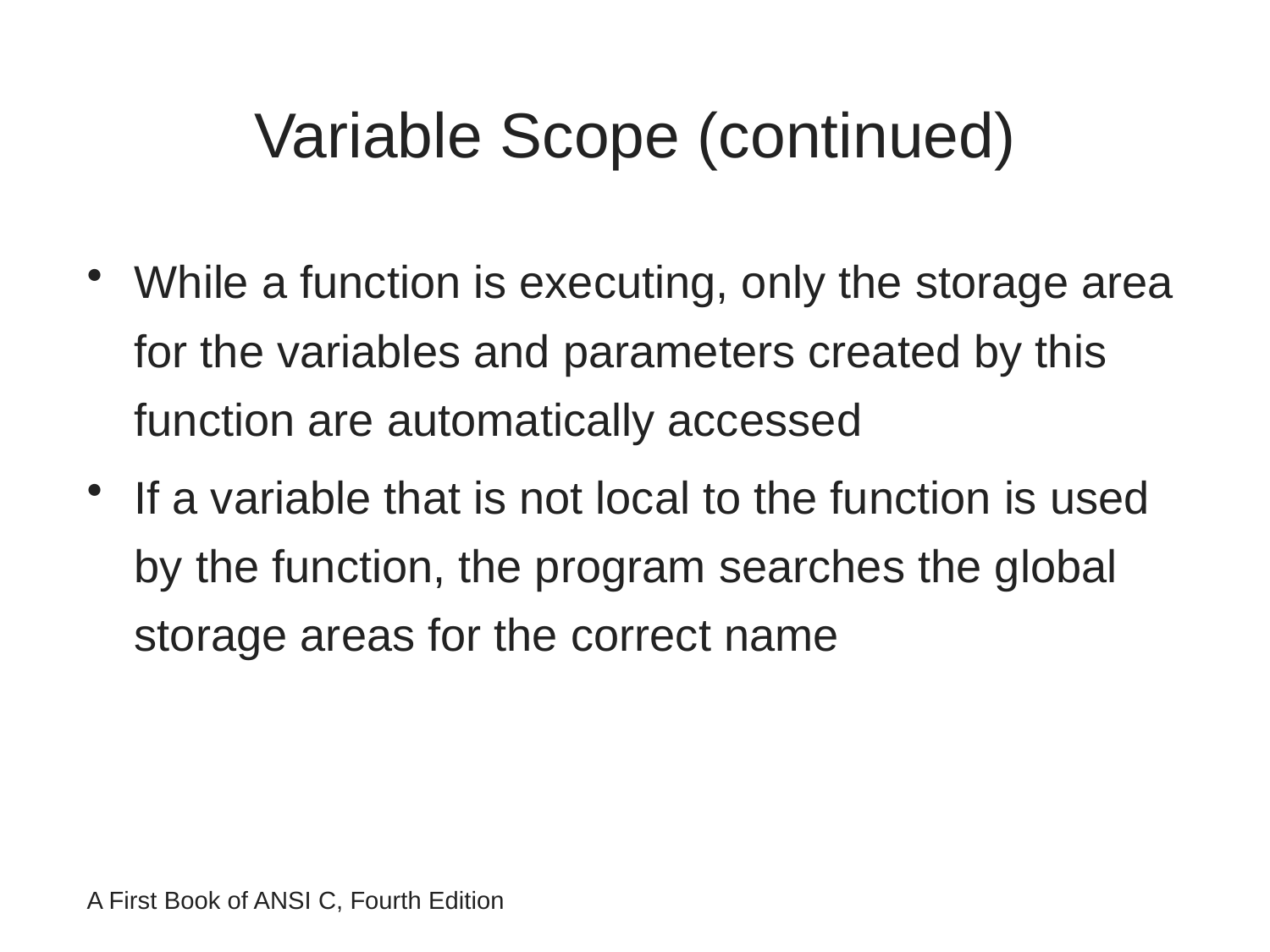

# Variable Scope (continued)
While a function is executing, only the storage area for the variables and parameters created by this function are automatically accessed
If a variable that is not local to the function is used by the function, the program searches the global storage areas for the correct name
A First Book of ANSI C, Fourth Edition
8